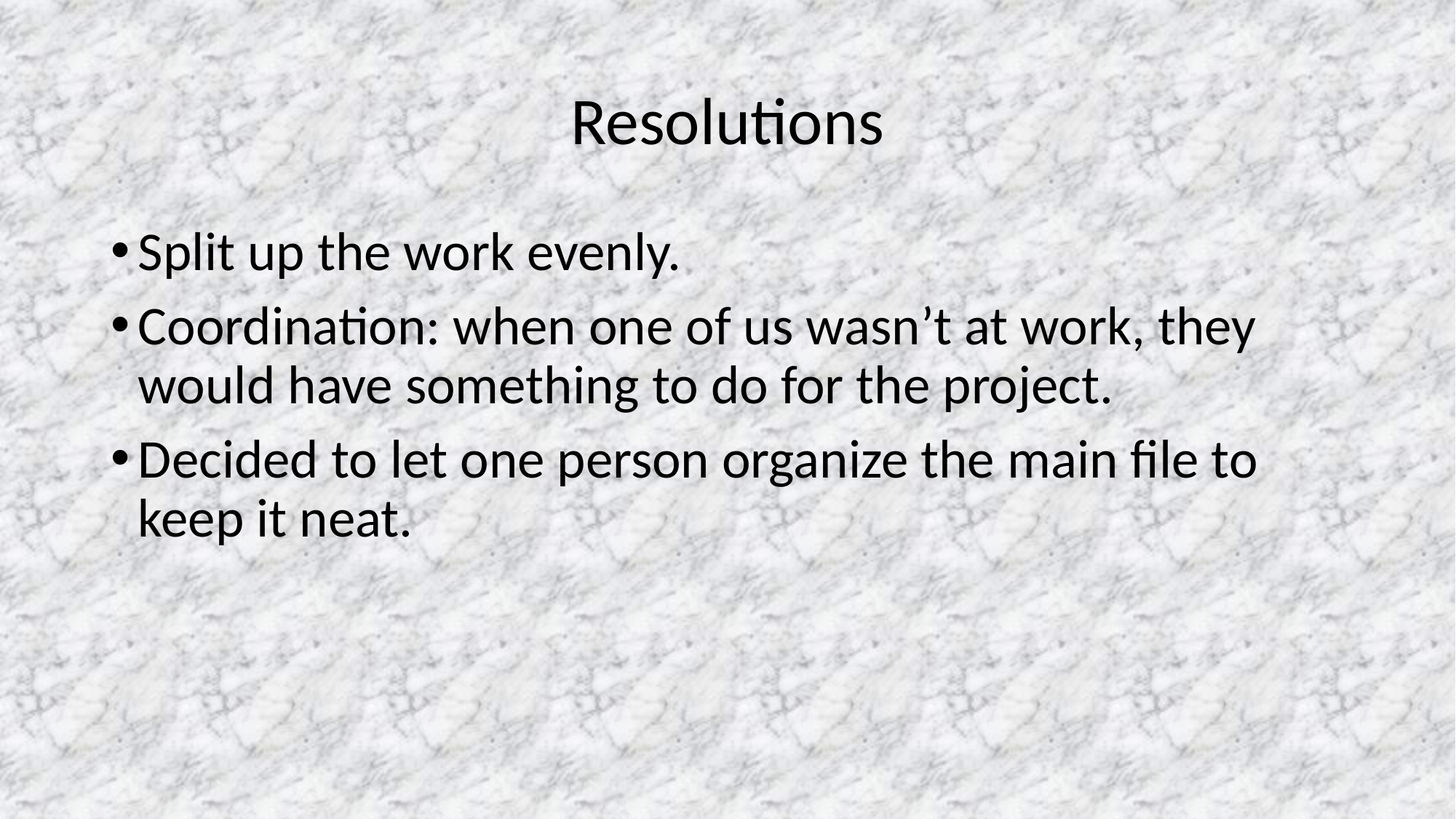

# Resolutions
Split up the work evenly.
Coordination: when one of us wasn’t at work, they would have something to do for the project.
Decided to let one person organize the main file to keep it neat.